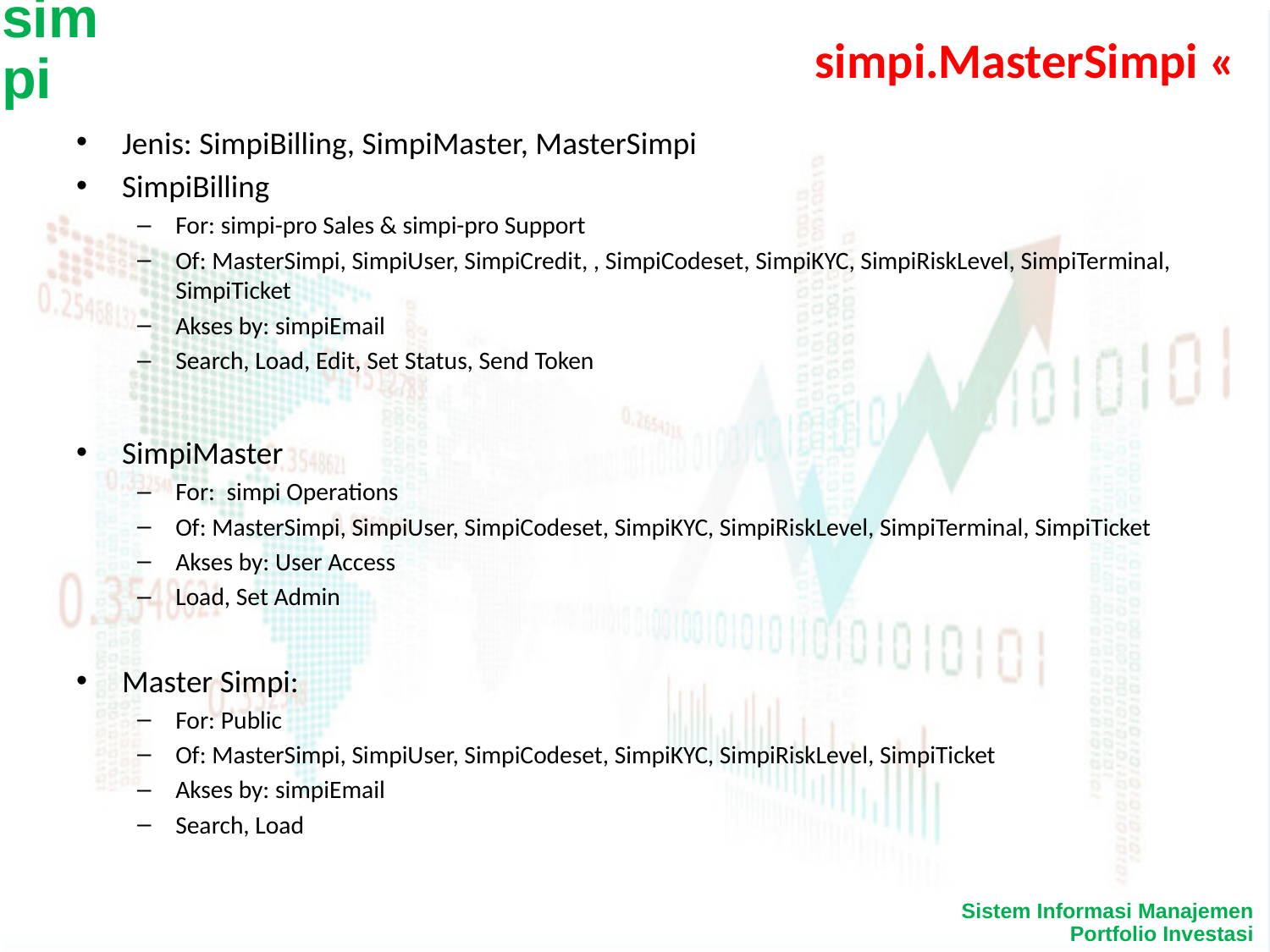

# simpi.MasterSimpi «
Jenis: SimpiBilling, SimpiMaster, MasterSimpi
SimpiBilling
For: simpi-pro Sales & simpi-pro Support
Of: MasterSimpi, SimpiUser, SimpiCredit, , SimpiCodeset, SimpiKYC, SimpiRiskLevel, SimpiTerminal, SimpiTicket
Akses by: simpiEmail
Search, Load, Edit, Set Status, Send Token

SimpiMaster
For:  simpi Operations
Of: MasterSimpi, SimpiUser, SimpiCodeset, SimpiKYC, SimpiRiskLevel, SimpiTerminal, SimpiTicket
Akses by: User Access
Load, Set Admin

Master Simpi:
For: Public
Of: MasterSimpi, SimpiUser, SimpiCodeset, SimpiKYC, SimpiRiskLevel, SimpiTicket
Akses by: simpiEmail
Search, Load